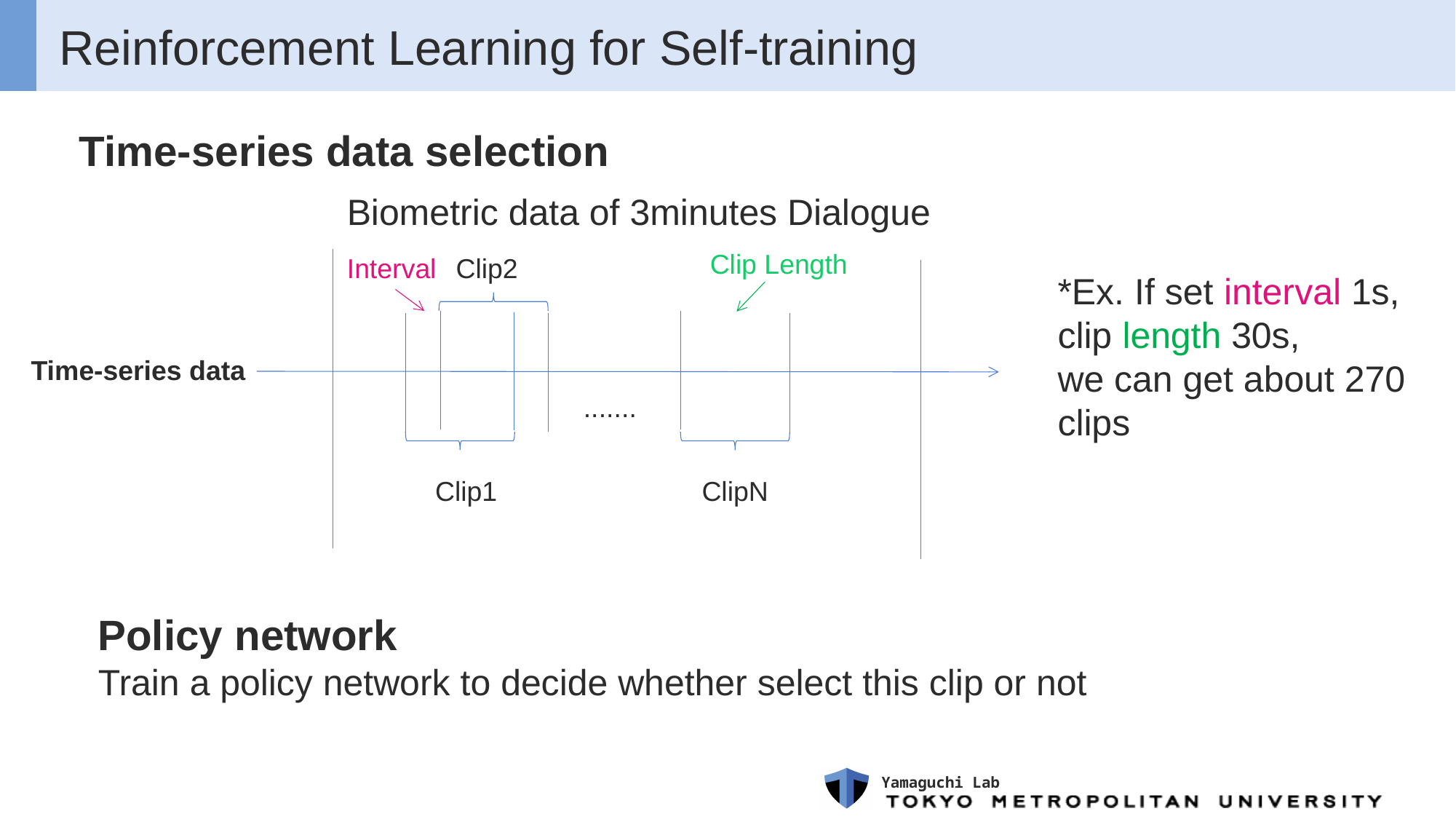

# Reinforcement Learning for Self-training
Time-series data selection
Biometric data of 3minutes Dialogue
Clip Length
Interval
Clip2

*Ex. If set interval 1s,
clip length 30s,
we can get about 270 clips
Time-series data
.......

Clip1
ClipN
Policy network
Train a policy network to decide whether select this clip or not
12